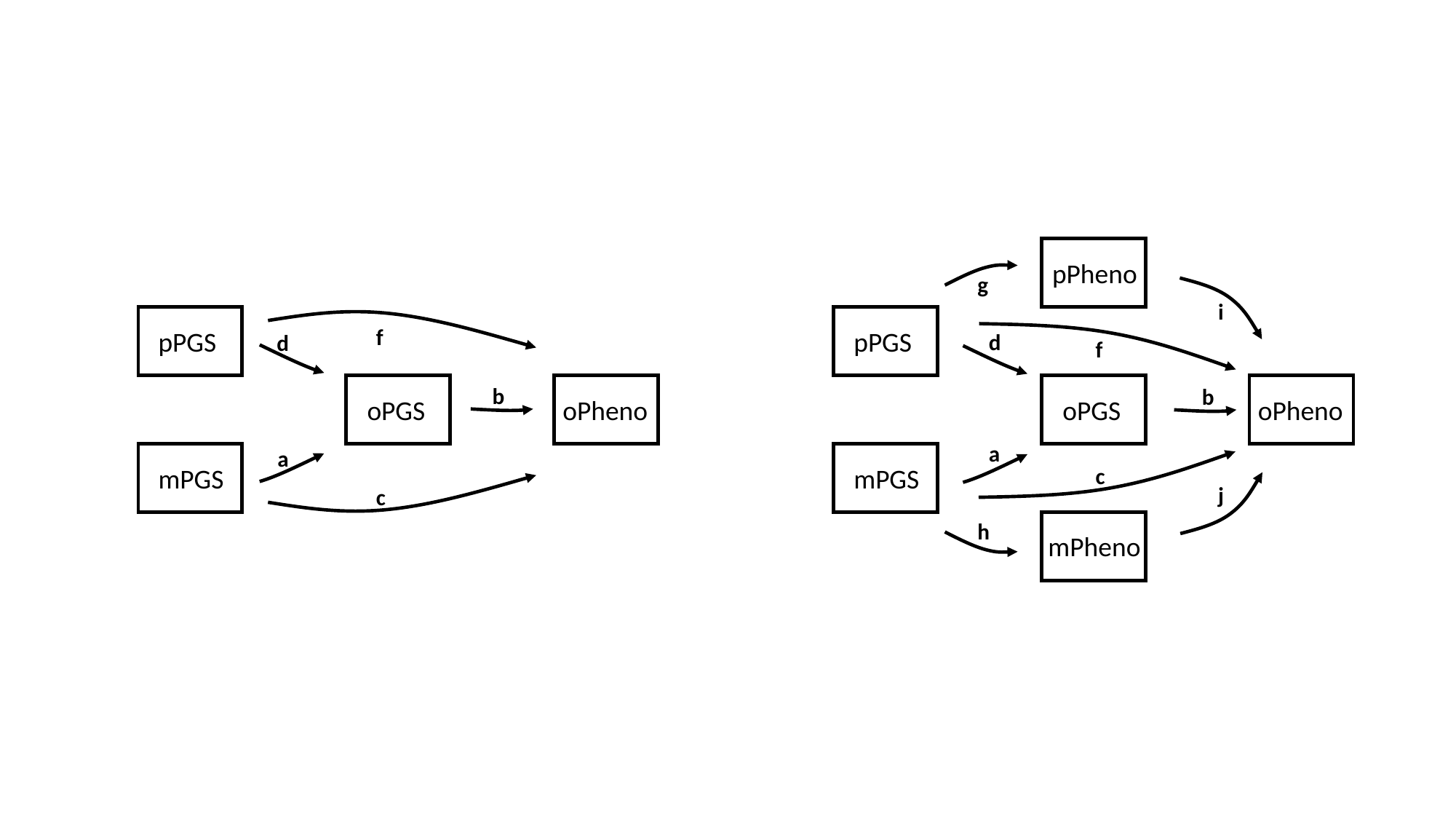

pPheno
g

i

f
pPGS
pPGS
d
d

f

b
b
oPGS
oPheno
oPGS
oPheno

a
a

mPGS
mPGS
c

j
c
h

mPheno